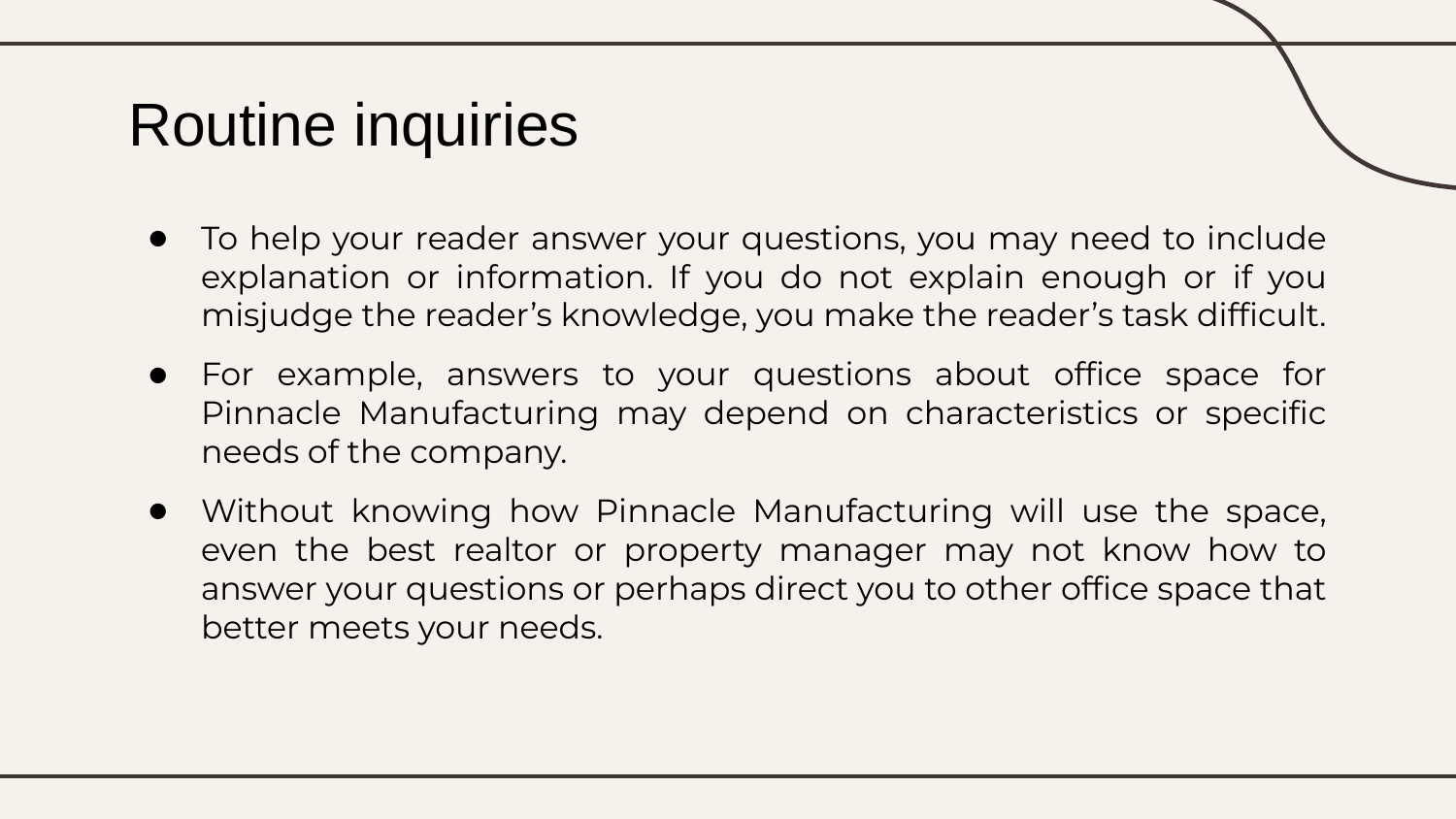

# Routine inquiries
To help your reader answer your questions, you may need to include explanation or information. If you do not explain enough or if you misjudge the reader’s knowledge, you make the reader’s task difficult.
For example, answers to your questions about office space for Pinnacle Manufacturing may depend on characteristics or specific needs of the company.
Without knowing how Pinnacle Manufacturing will use the space, even the best realtor or property manager may not know how to answer your questions or perhaps direct you to other office space that better meets your needs.